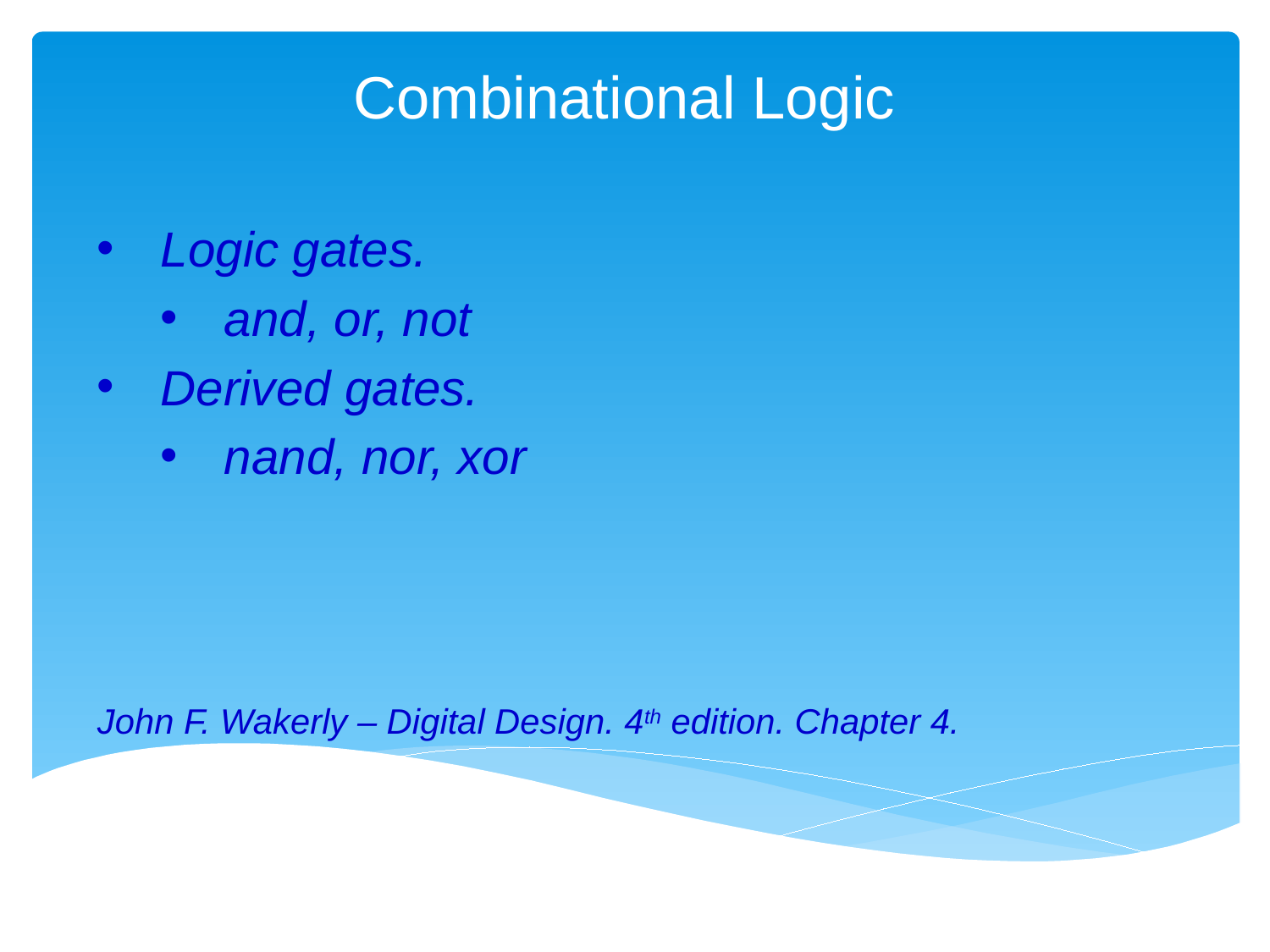

# Combinational Logic
Logic gates.
and, or, not
Derived gates.
nand, nor, xor

John F. Wakerly – Digital Design. 4th edition. Chapter 4.